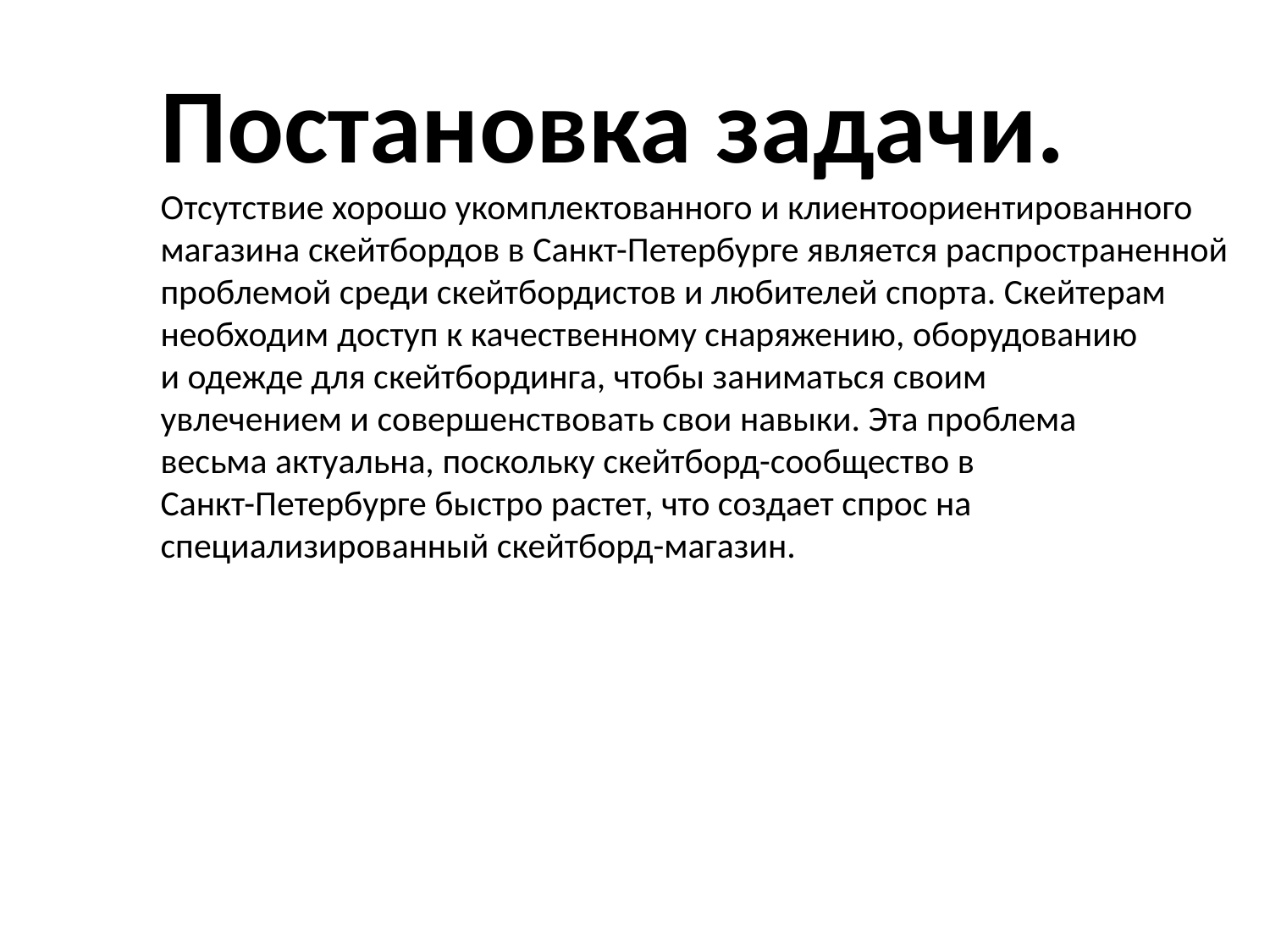

Постановка задачи.
Отсутствие хорошо укомплектованного и клиентоориентированного
магазина скейтбордов в Санкт-Петербурге является распространенной
проблемой среди скейтбордистов и любителей спорта. Скейтерам
необходим доступ к качественному снаряжению, оборудованию
и одежде для скейтбординга, чтобы заниматься своим
увлечением и совершенствовать свои навыки. Эта проблема
весьма актуальна, поскольку скейтборд-сообщество в
Санкт-Петербурге быстро растет, что создает спрос на
специализированный скейтборд-магазин.